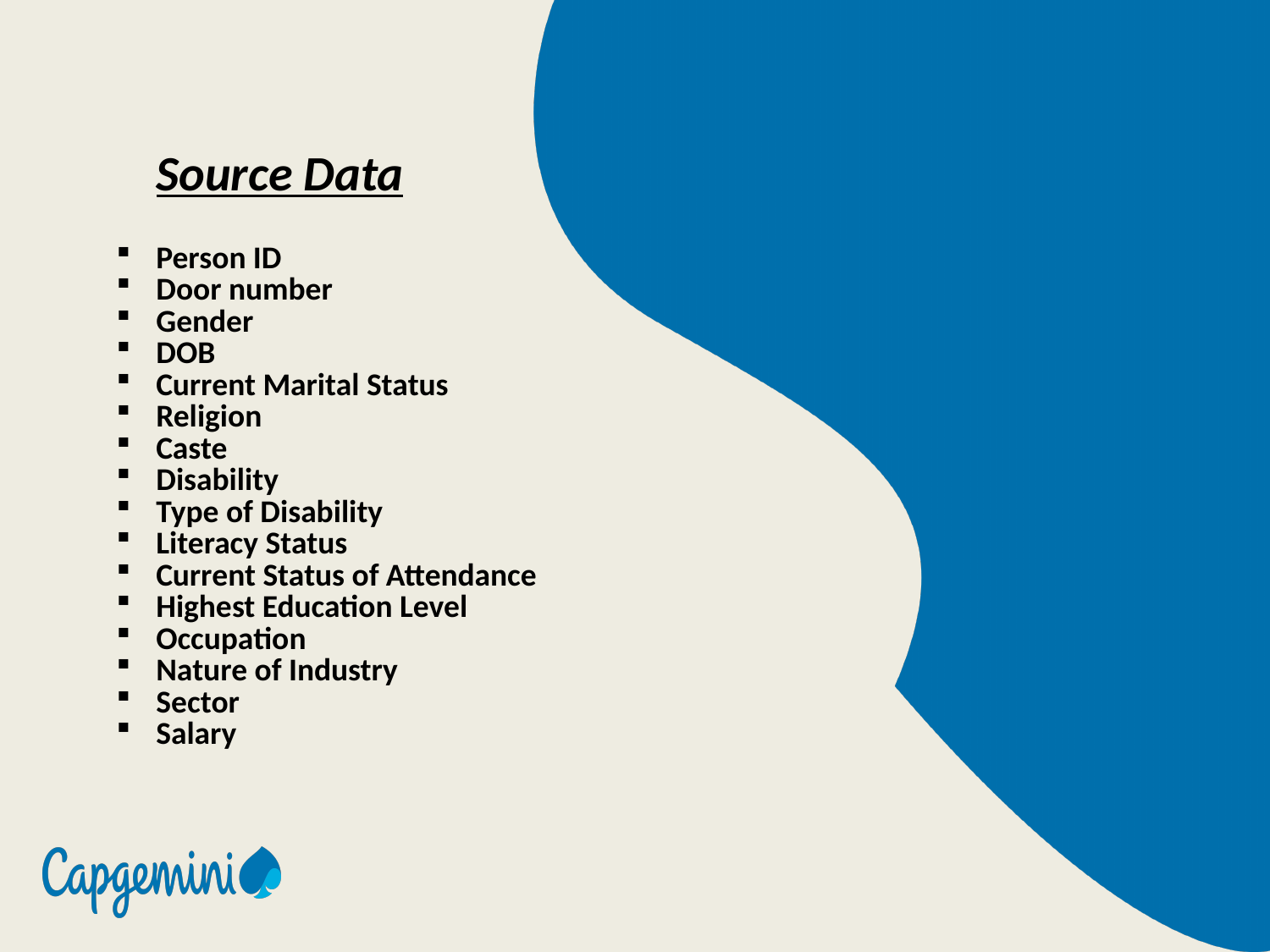

# Source Data
Person ID
Door number
Gender
DOB
Current Marital Status
Religion
Caste
Disability
Type of Disability
Literacy Status
Current Status of Attendance
Highest Education Level
Occupation
Nature of Industry
Sector
Salary